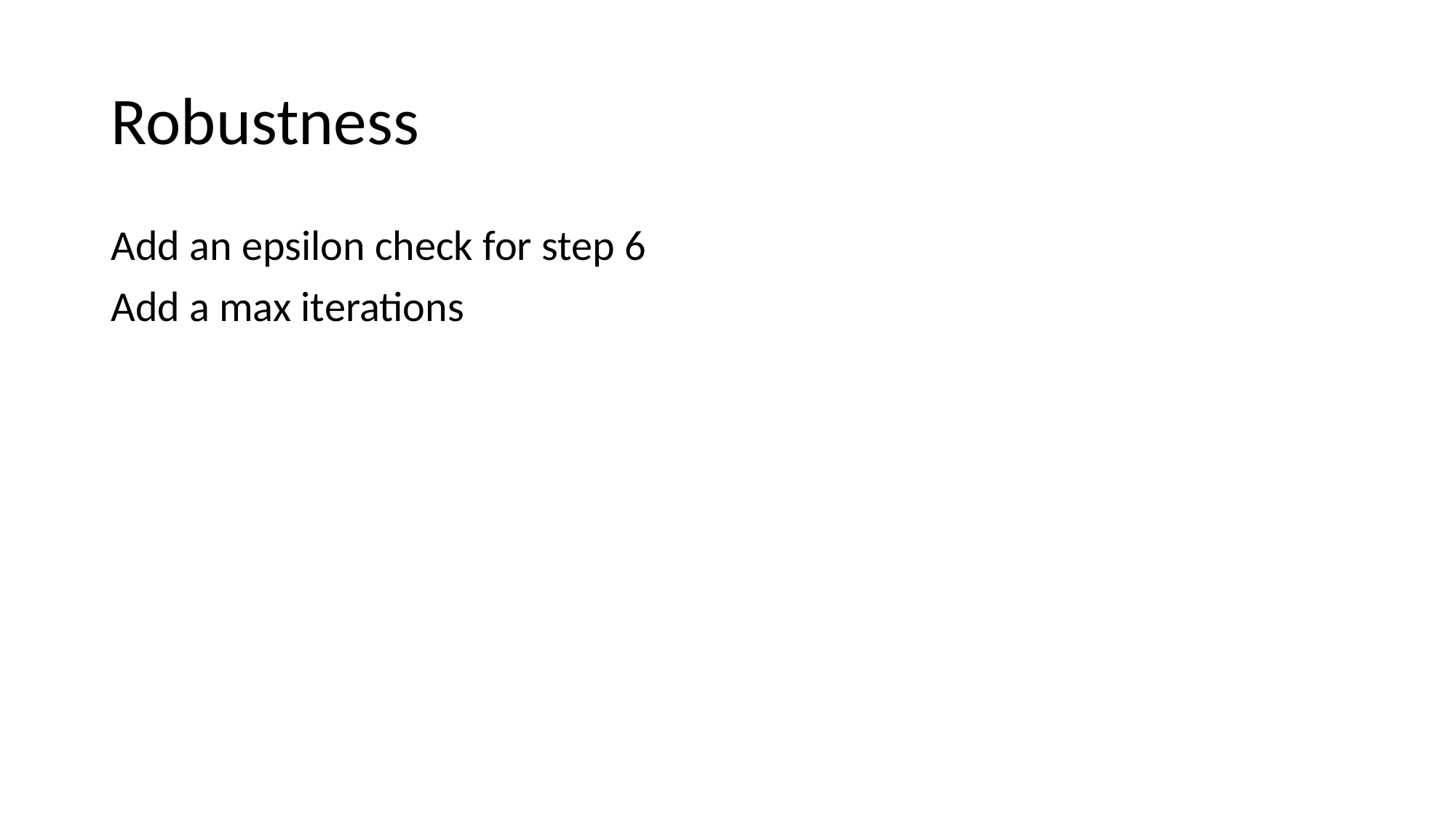

# Robustness
Add an epsilon check for step 6
Add a max iterations